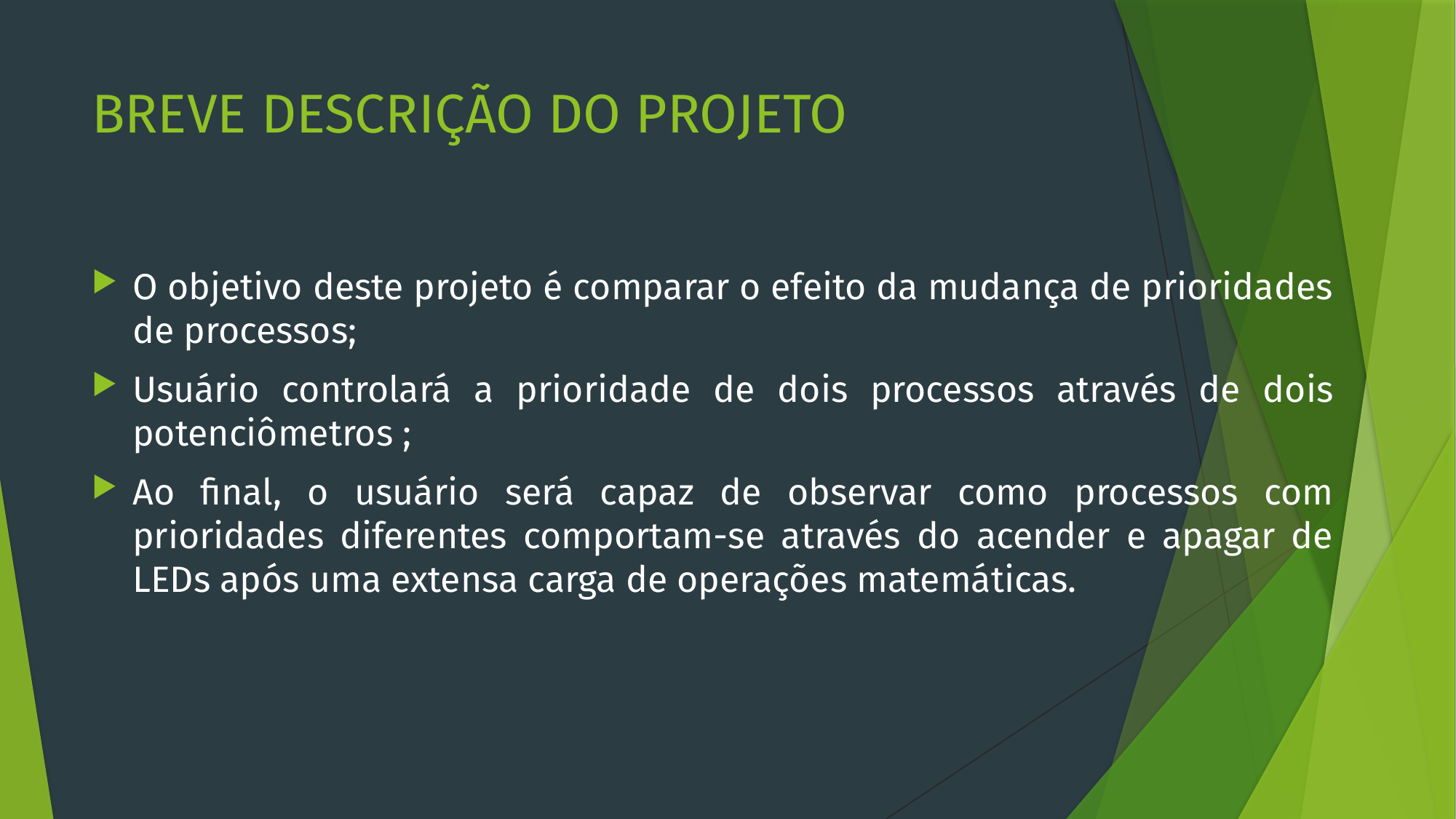

# BREVE DESCRIÇÃO DO PROJETO
O objetivo deste projeto é comparar o efeito da mudança de prioridades de processos;
Usuário controlará a prioridade de dois processos através de dois potenciômetros ;
Ao final, o usuário será capaz de observar como processos com prioridades diferentes comportam-se através do acender e apagar de LEDs após uma extensa carga de operações matemáticas.